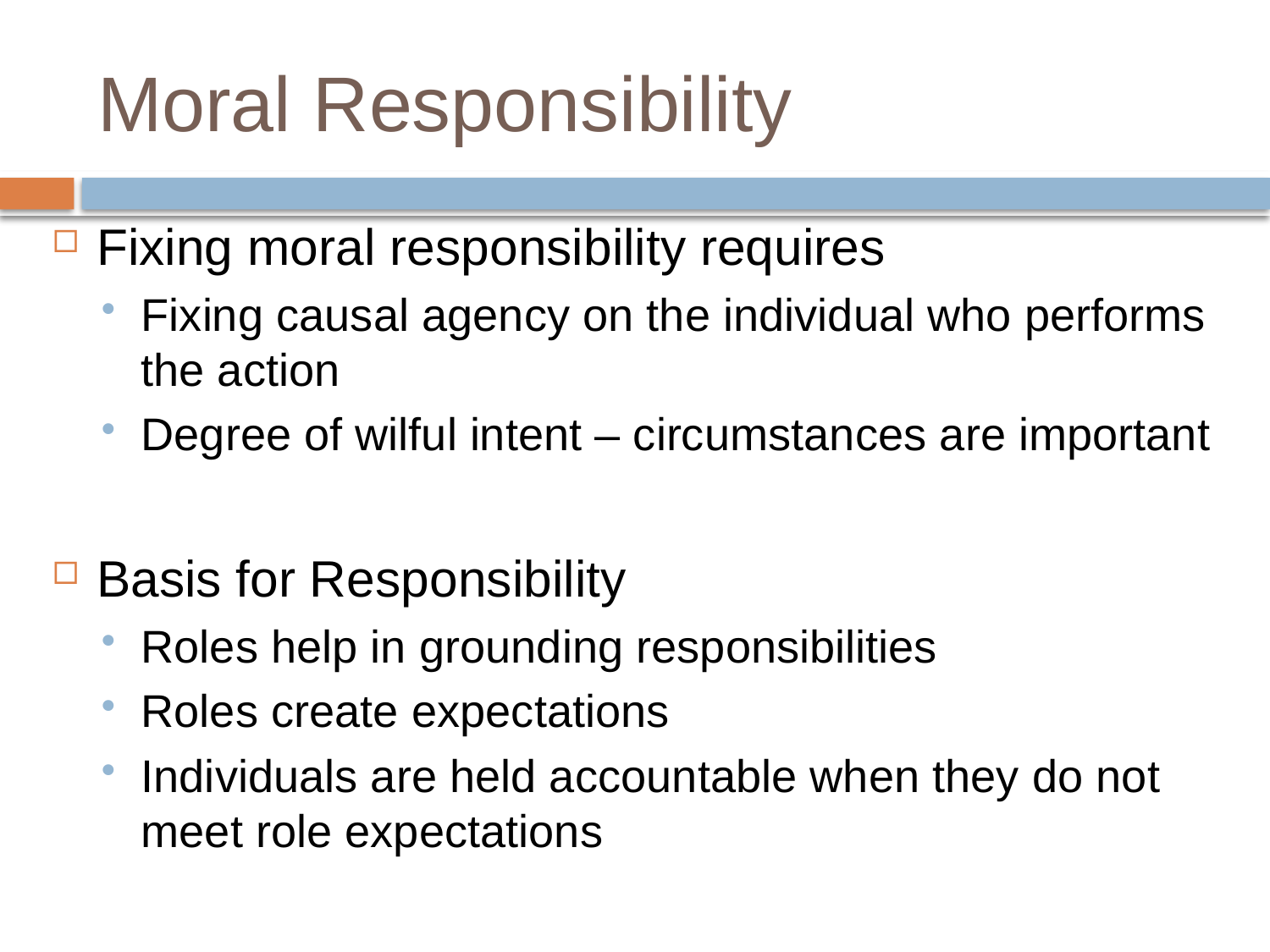

# Moral Responsibility
Fixing moral responsibility requires
Fixing causal agency on the individual who performs the action
Degree of wilful intent – circumstances are important

Basis for Responsibility
Roles help in grounding responsibilities
Roles create expectations
Individuals are held accountable when they do not meet role expectations